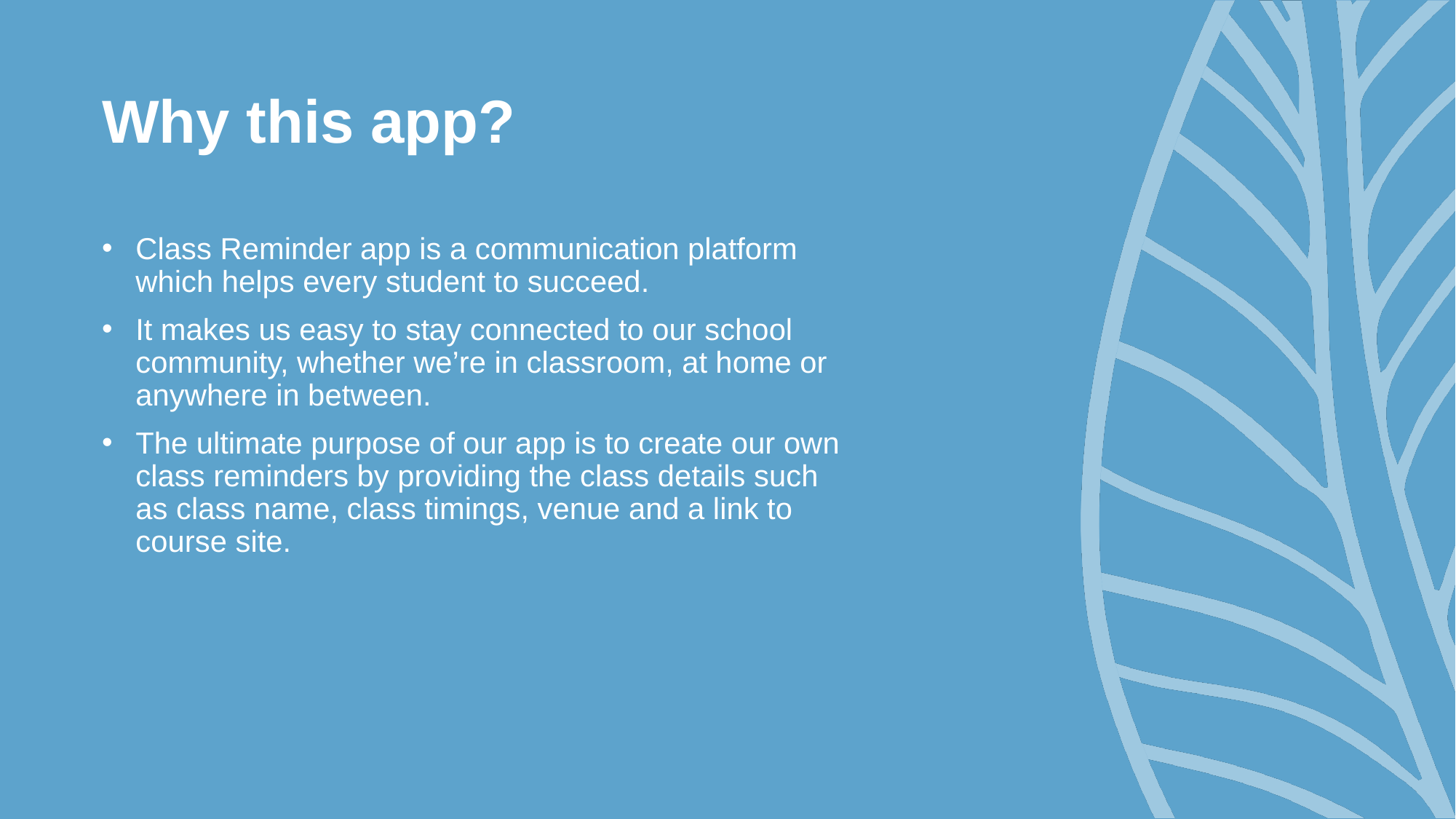

# Why this app?
Class Reminder app is a communication platform which helps every student to succeed.
It makes us easy to stay connected to our school community, whether we’re in classroom, at home or anywhere in between.
The ultimate purpose of our app is to create our own class reminders by providing the class details such as class name, class timings, venue and a link to course site.